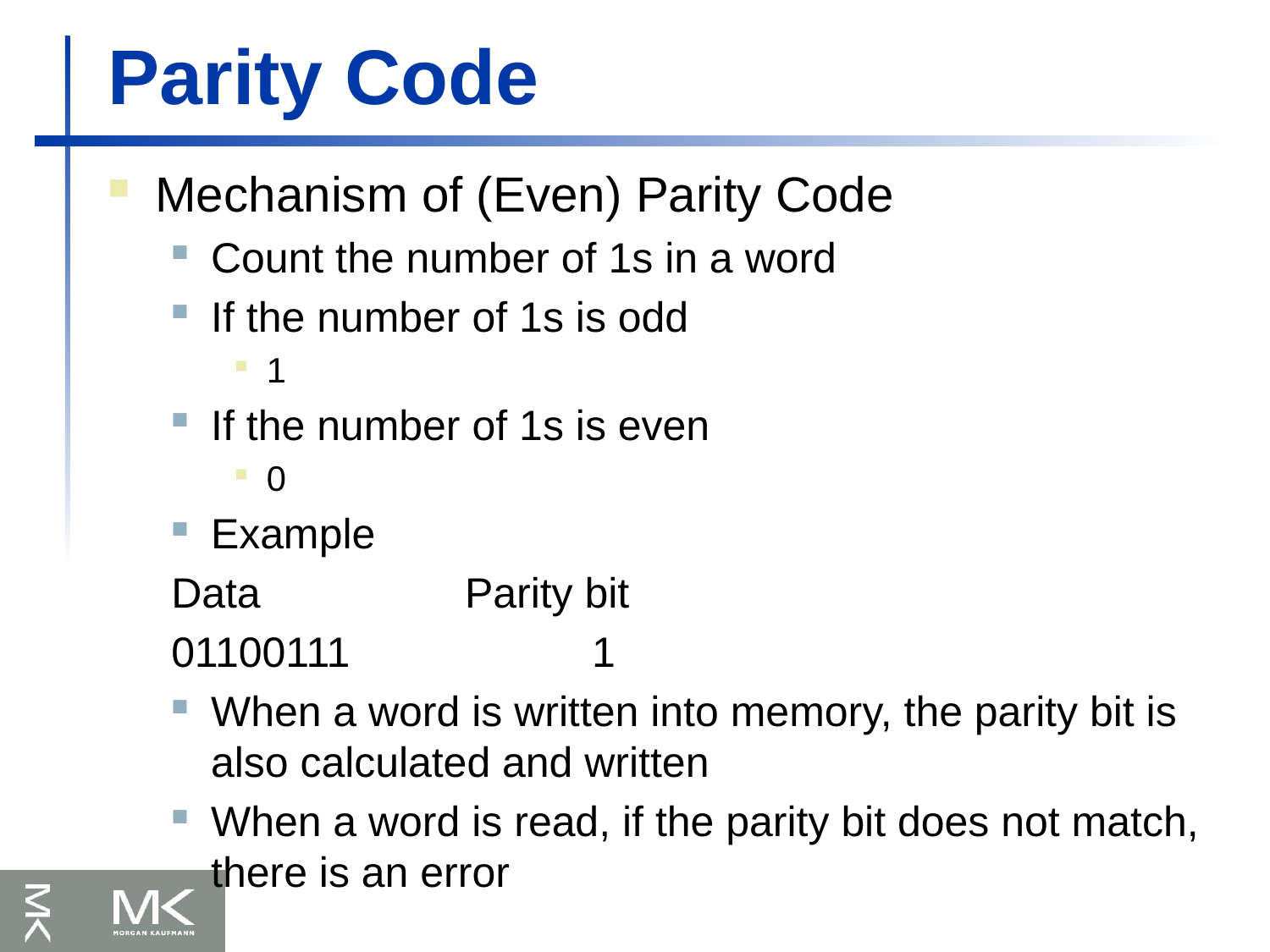

# Parity Code
Mechanism of (Even) Parity Code
Count the number of 1s in a word
If the number of 1s is odd
1
If the number of 1s is even
0
Example
Data		Parity bit
01100111		1
When a word is written into memory, the parity bit is also calculated and written
When a word is read, if the parity bit does not match, there is an error